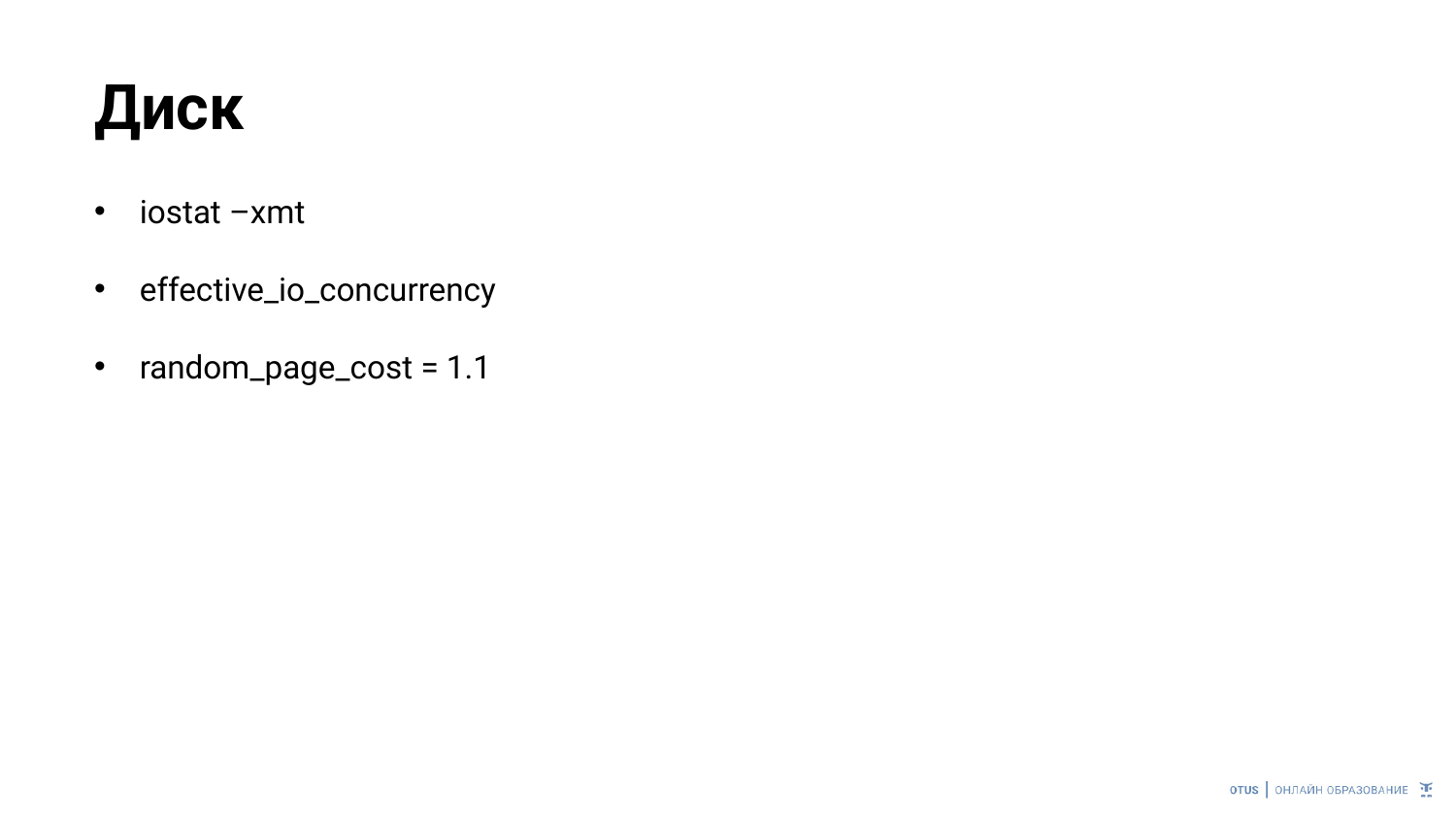

# Диск
iostat –xmt

effective_io_concurrency

random_page_cost = 1.1